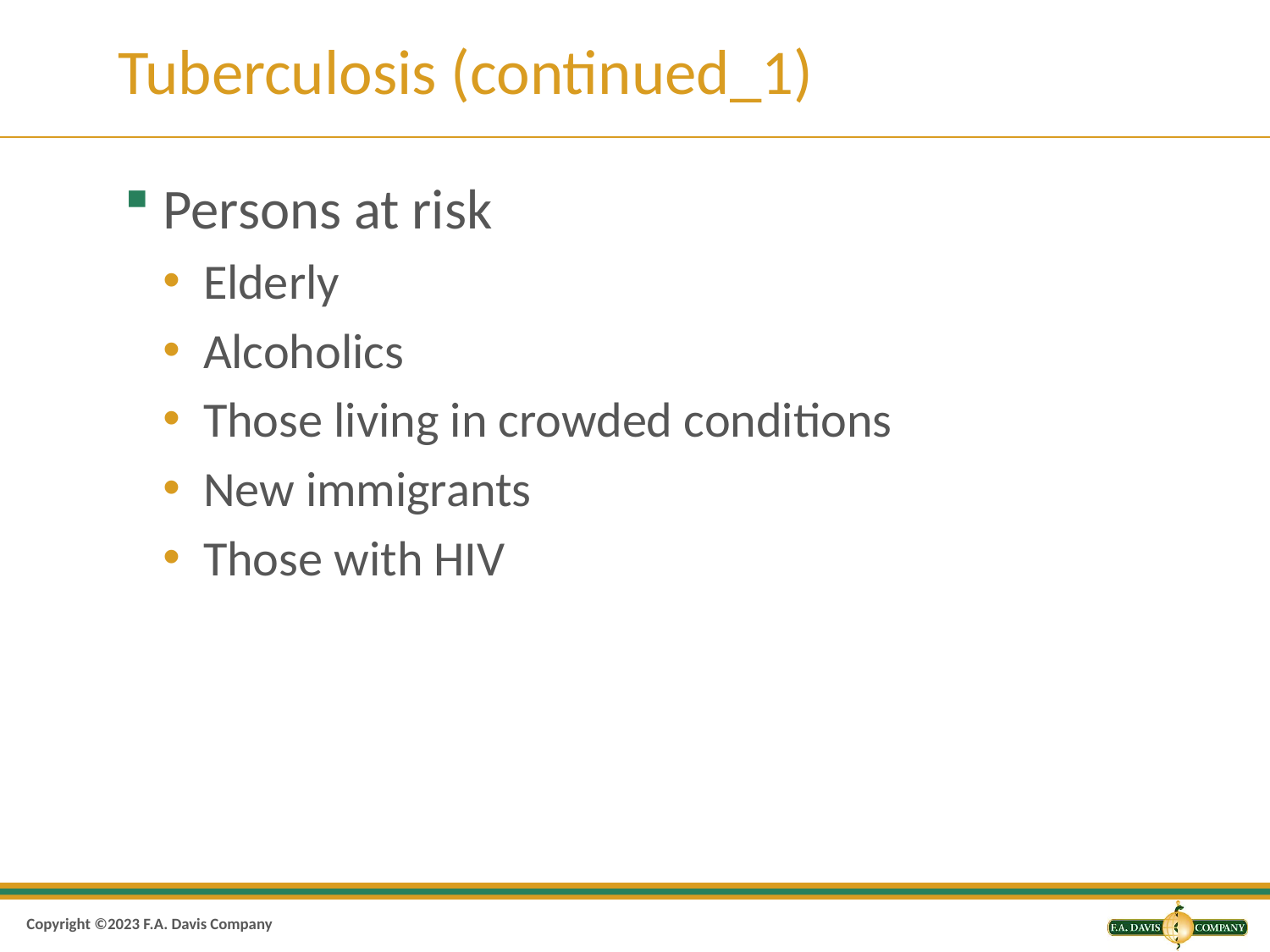

# Tuberculosis (continued_1)
Persons at risk
Elderly
Alcoholics
Those living in crowded conditions
New immigrants
Those with HIV